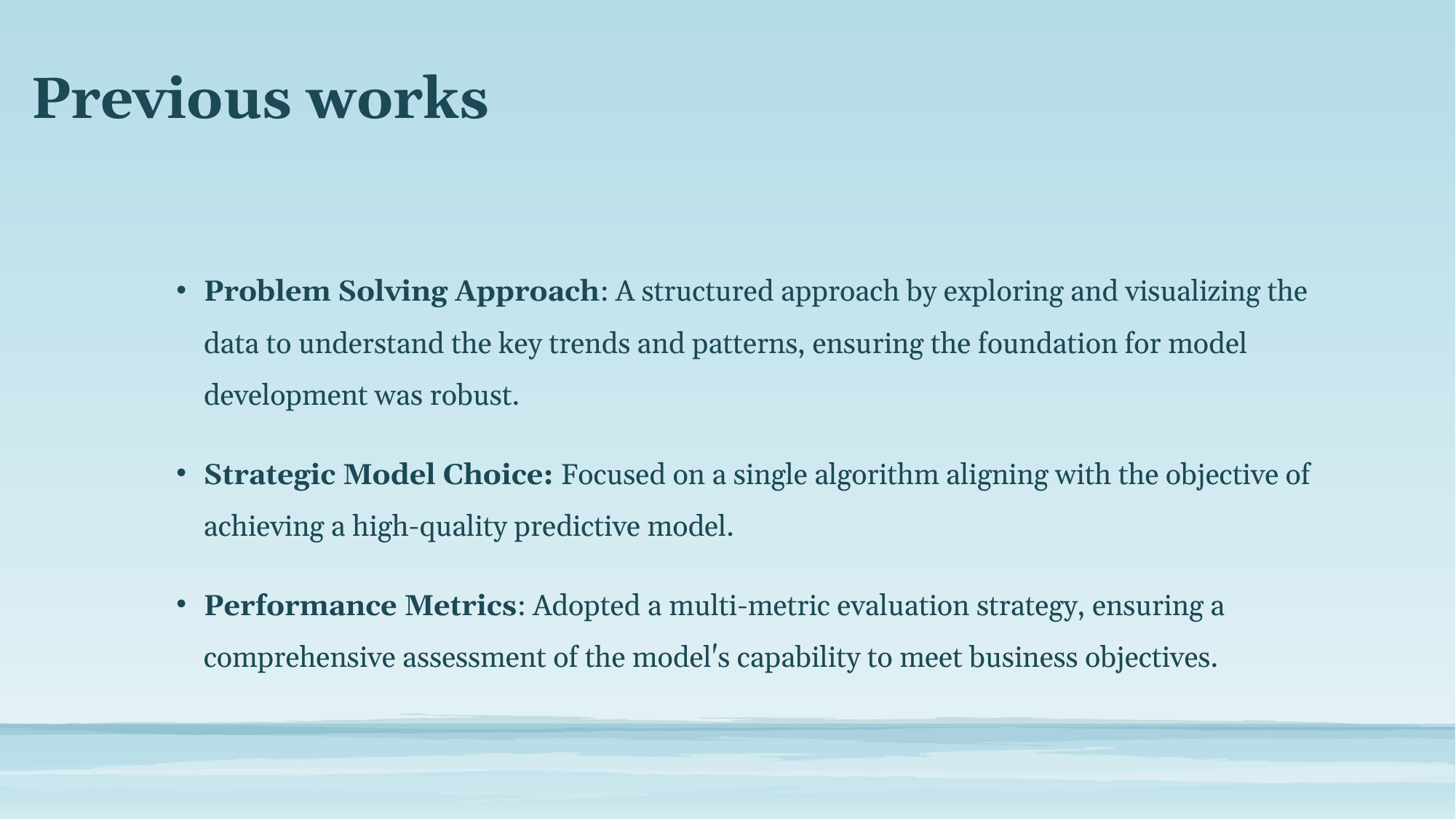

# Previous works

Problem Solving Approach: A structured approach by exploring and visualizing the data to understand the key trends and patterns, ensuring the foundation for model development was robust.
Strategic Model Choice: Focused on a single algorithm aligning with the objective of achieving a high-quality predictive model.
Performance Metrics: Adopted a multi-metric evaluation strategy, ensuring a comprehensive assessment of the model's capability to meet business objectives.